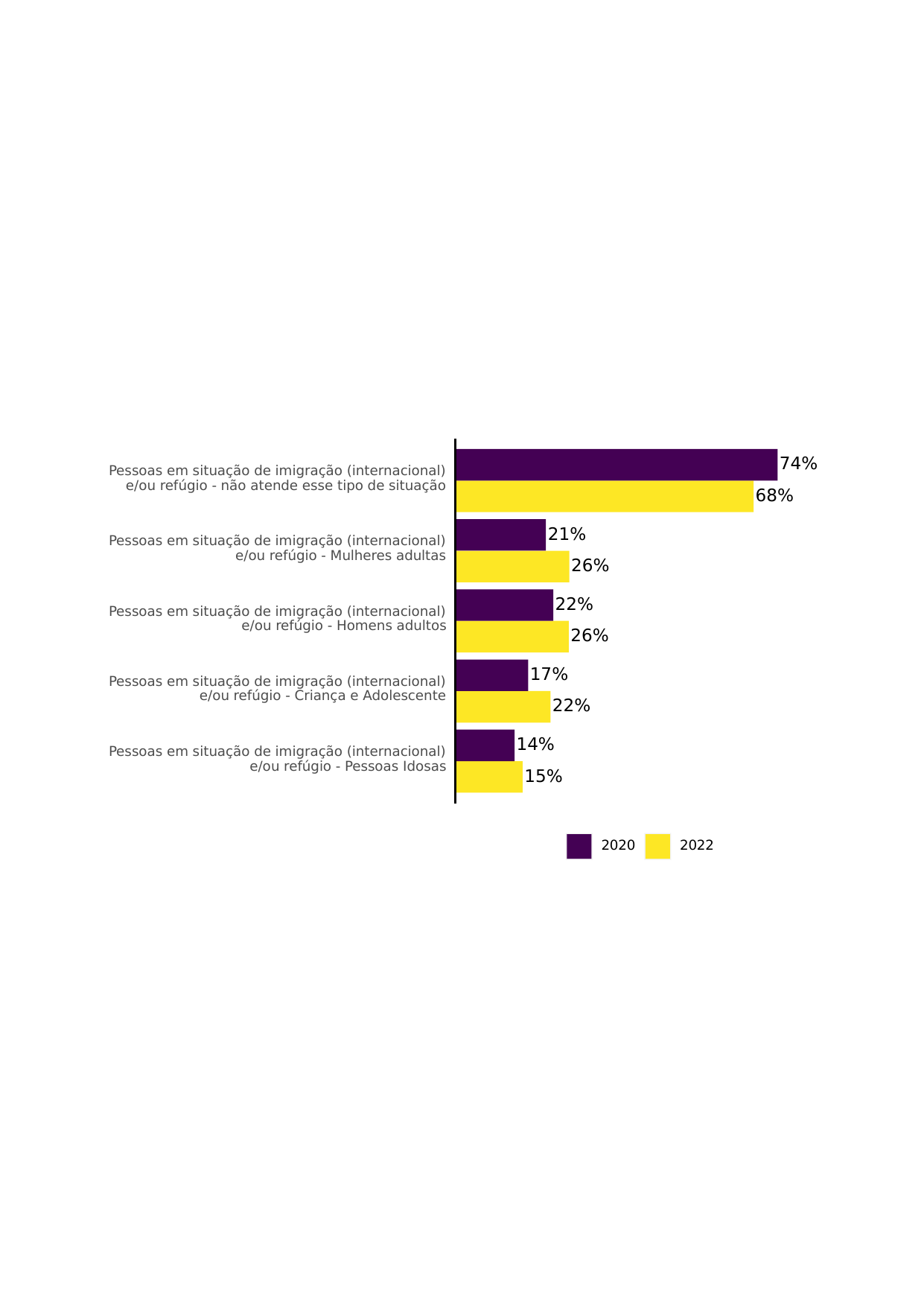

74%
Pessoas em situação de imigração (internacional)
e/ou refúgio - não atende esse tipo de situação

68%

21%
Pessoas em situação de imigração (internacional)
e/ou refúgio - Mulheres adultas

26%

22%
Pessoas em situação de imigração (internacional)
e/ou refúgio - Homens adultos

26%

17%
Pessoas em situação de imigração (internacional)
e/ou refúgio - Criança e Adolescente

22%

14%
Pessoas em situação de imigração (internacional)
e/ou refúgio - Pessoas Idosas

15%

2020
2022